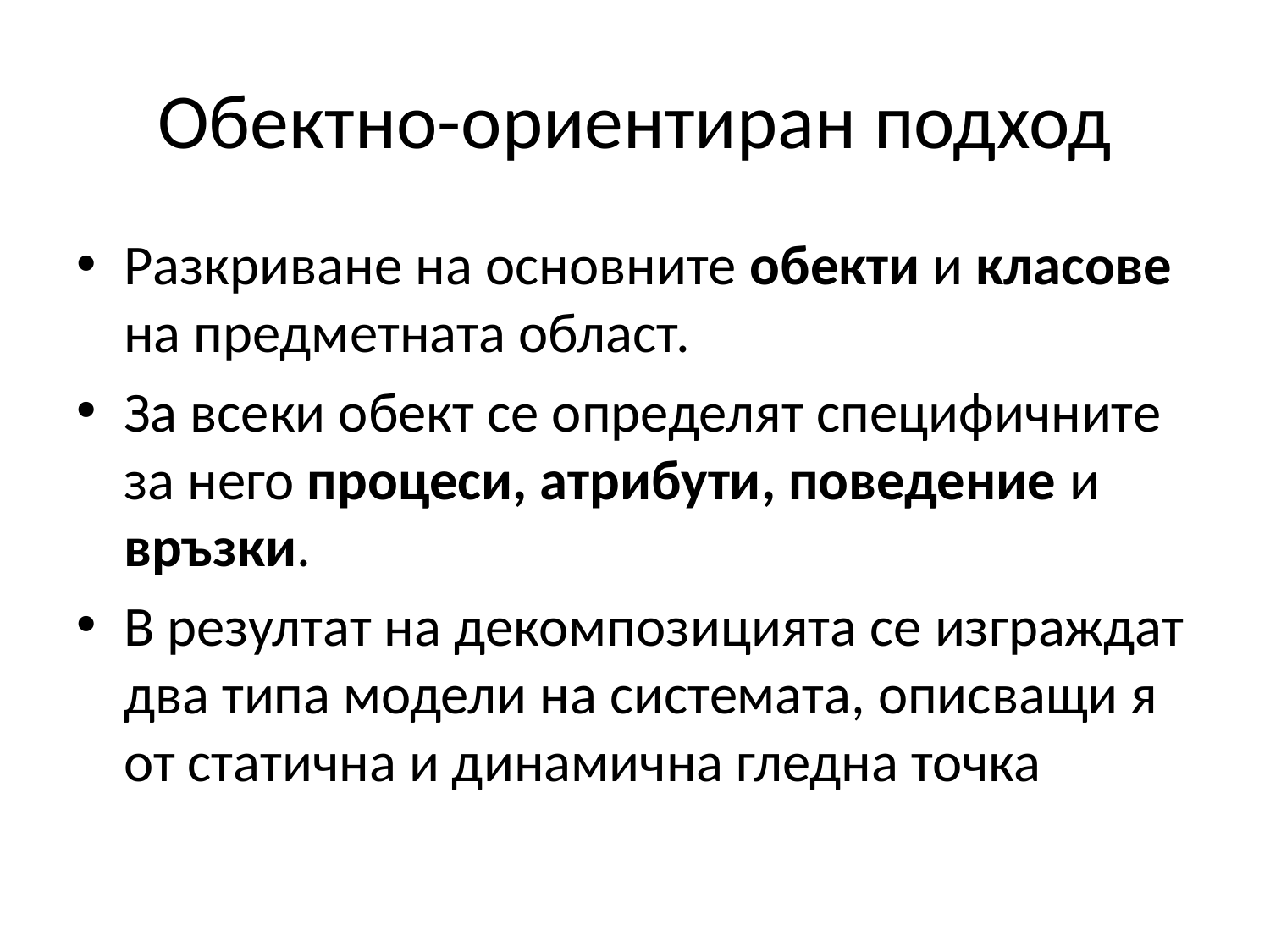

# Обектно-ориентиран подход
Разкриване на основните обекти и класове на предметната област.
За всеки обект се определят специфичните за него процеси, атрибути, поведение и връзки.
В резултат на декомпозицията се изграждат два типа модели на системата, описващи я от статична и динамична гледна точка